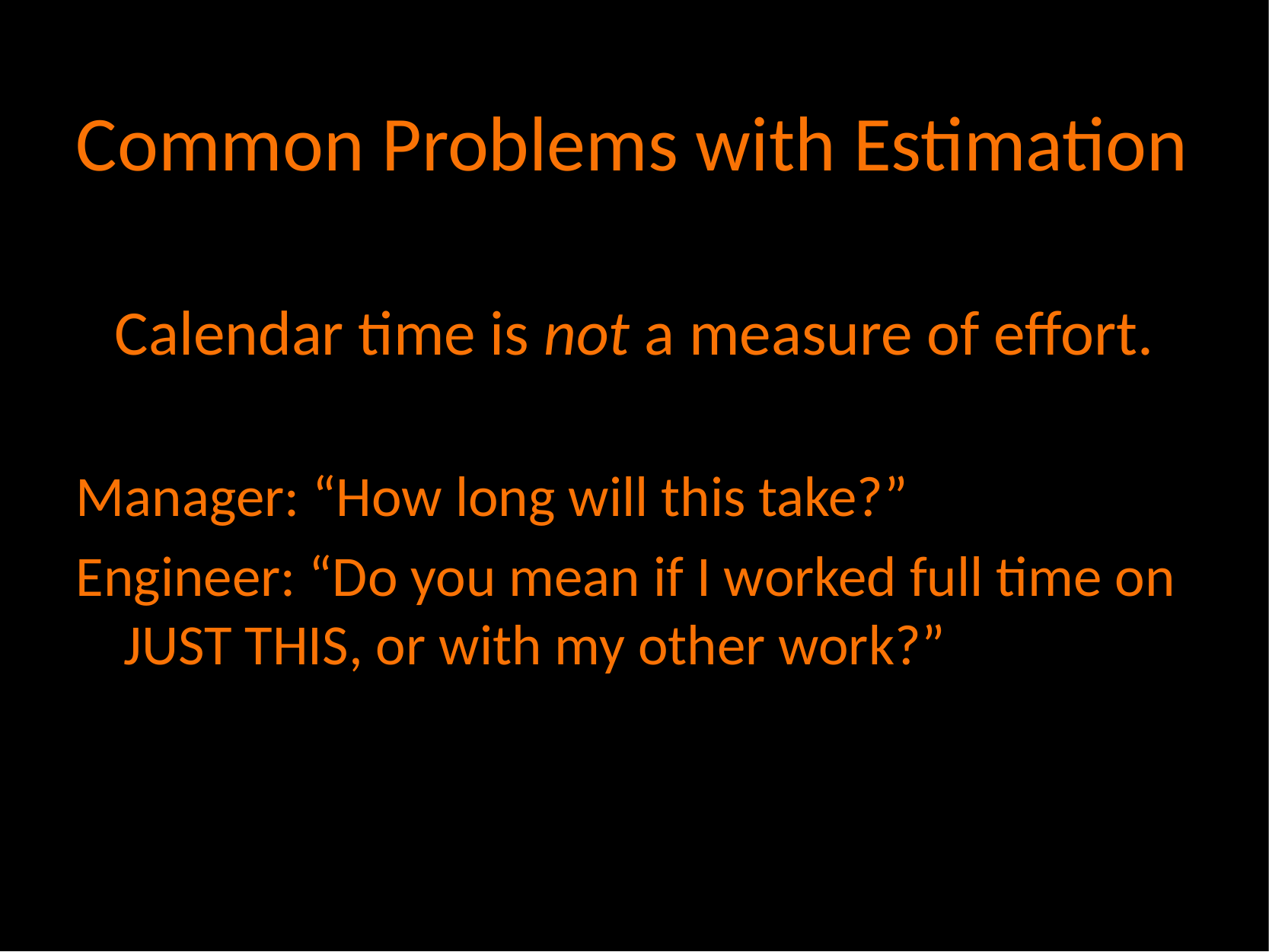

# Common Problems with Estimation
Calendar time is not a measure of effort.

Manager: “How long will this take?”
Engineer: “Do you mean if I worked full time on JUST THIS, or with my other work?”